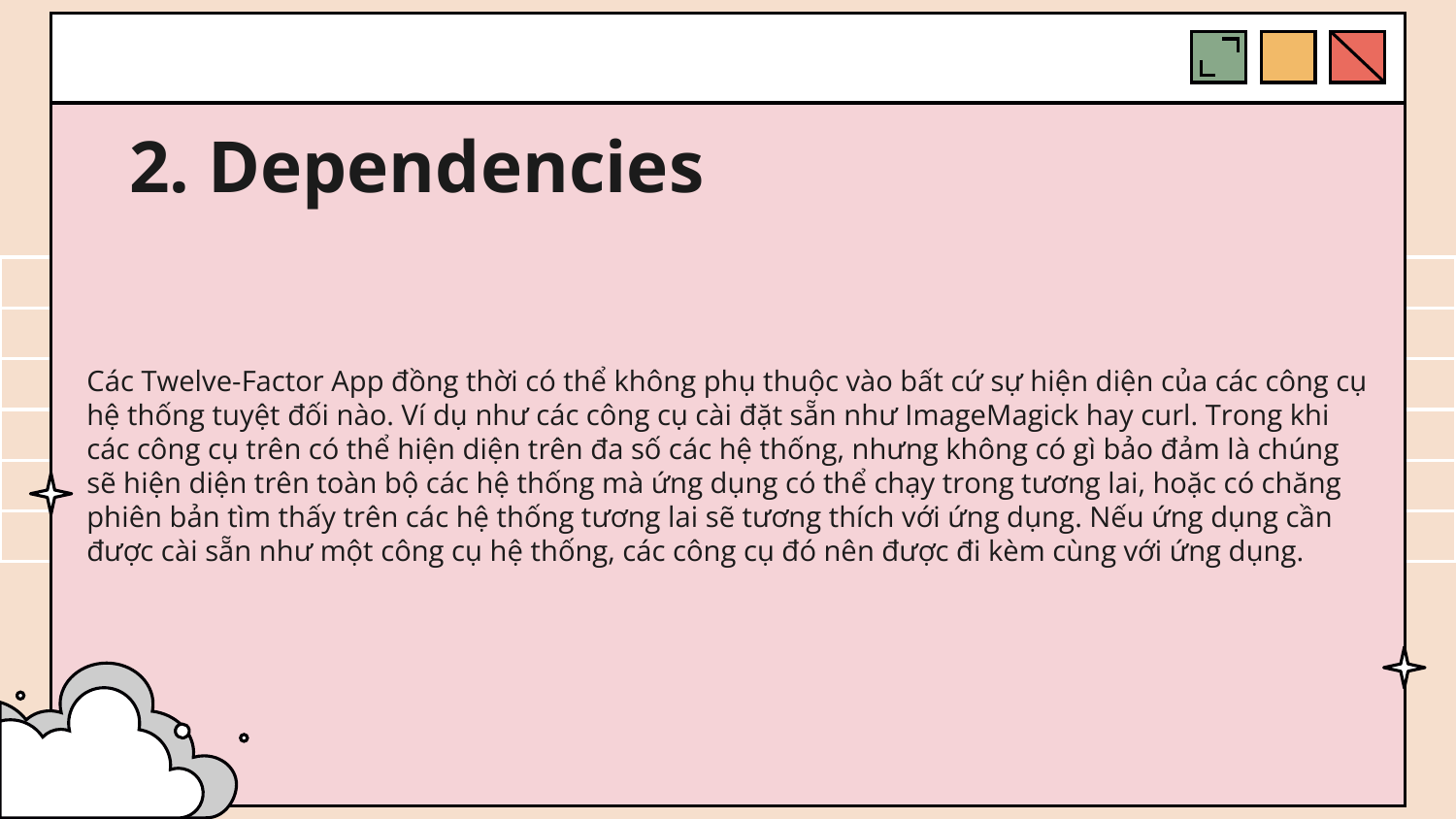

# 2. Dependencies
Các Twelve-Factor App đồng thời có thể không phụ thuộc vào bất cứ sự hiện diện của các công cụ hệ thống tuyệt đối nào. Ví dụ như các công cụ cài đặt sẵn như ImageMagick hay curl. Trong khi các công cụ trên có thể hiện diện trên đa số các hệ thống, nhưng không có gì bảo đảm là chúng sẽ hiện diện trên toàn bộ các hệ thống mà ứng dụng có thể chạy trong tương lai, hoặc có chăng phiên bản tìm thấy trên các hệ thống tương lai sẽ tương thích với ứng dụng. Nếu ứng dụng cần được cài sẵn như một công cụ hệ thống, các công cụ đó nên được đi kèm cùng với ứng dụng.